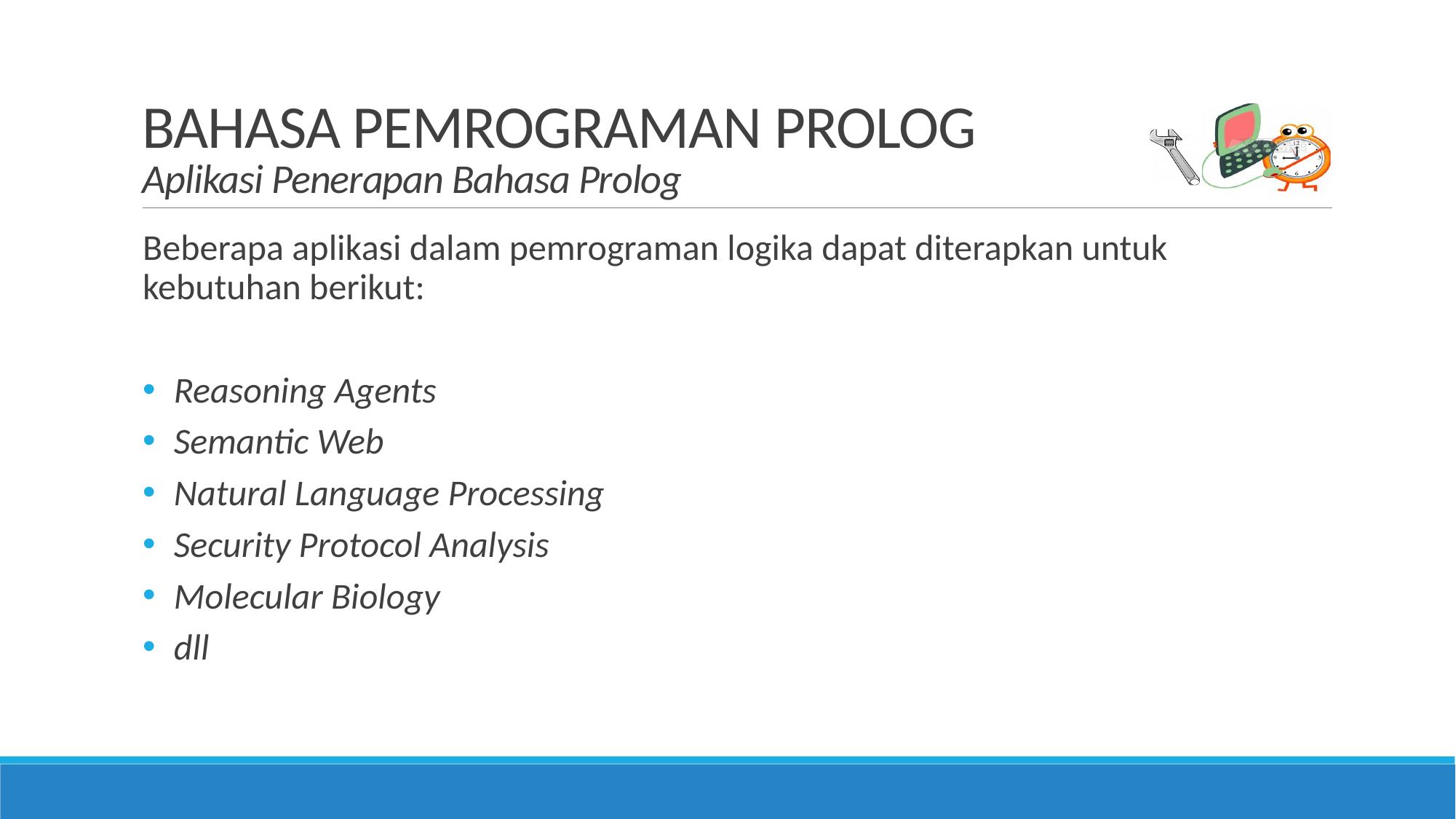

# BAHASA PEMROGRAMAN PROLOG Aplikasi Penerapan Bahasa Prolog

Beberapa aplikasi dalam pemrograman logika dapat diterapkan untuk kebutuhan berikut:

Reasoning Agents
Semantic Web
Natural Language Processing
Security Protocol Analysis
Molecular Biology
dll